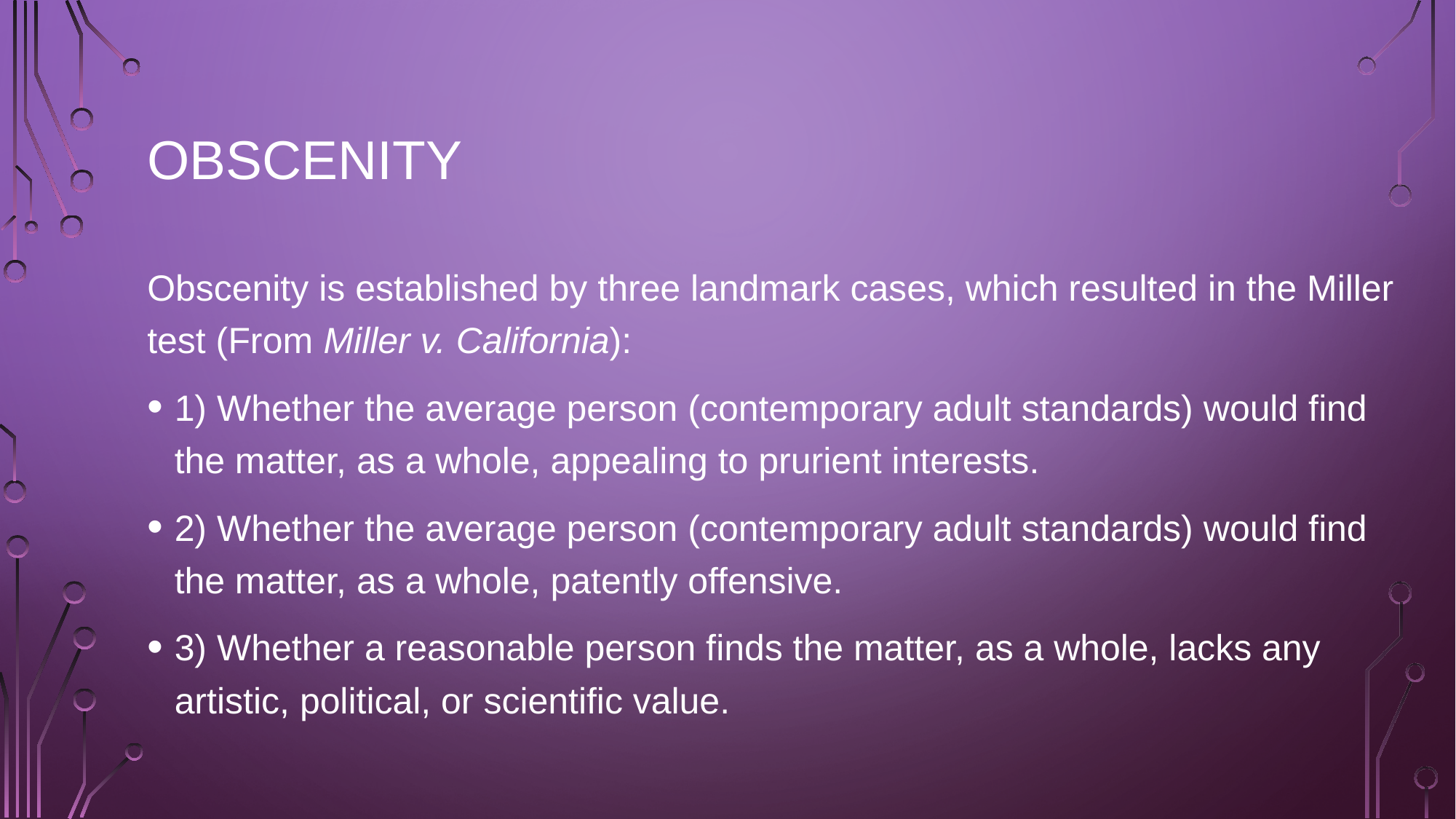

# Obscenity
Obscenity is established by three landmark cases, which resulted in the Miller test (From Miller v. California):
1) Whether the average person (contemporary adult standards) would find the matter, as a whole, appealing to prurient interests.
2) Whether the average person (contemporary adult standards) would find the matter, as a whole, patently offensive.
3) Whether a reasonable person finds the matter, as a whole, lacks any artistic, political, or scientific value.